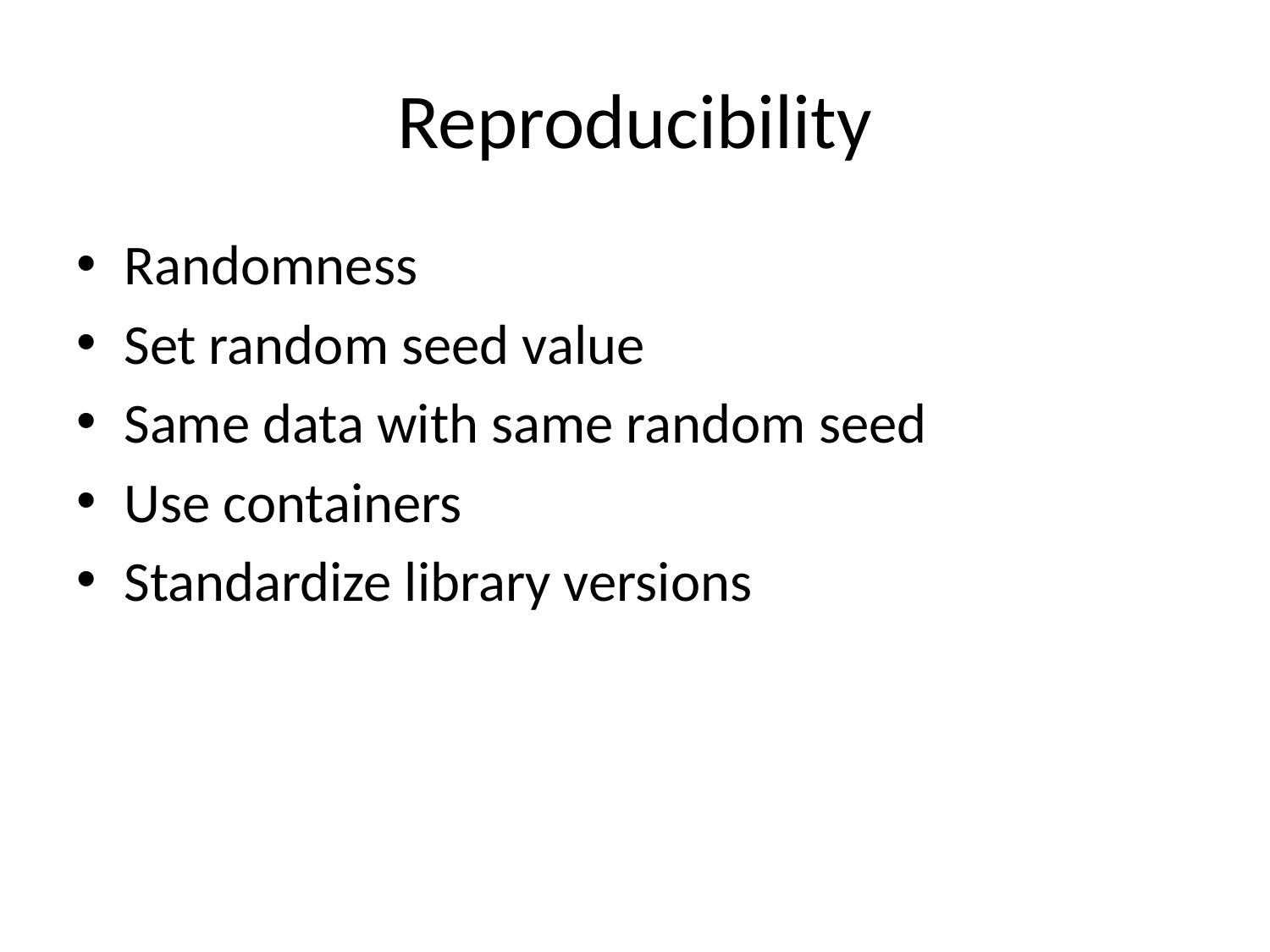

# Reproducibility
Randomness
Set random seed value
Same data with same random seed
Use containers
Standardize library versions